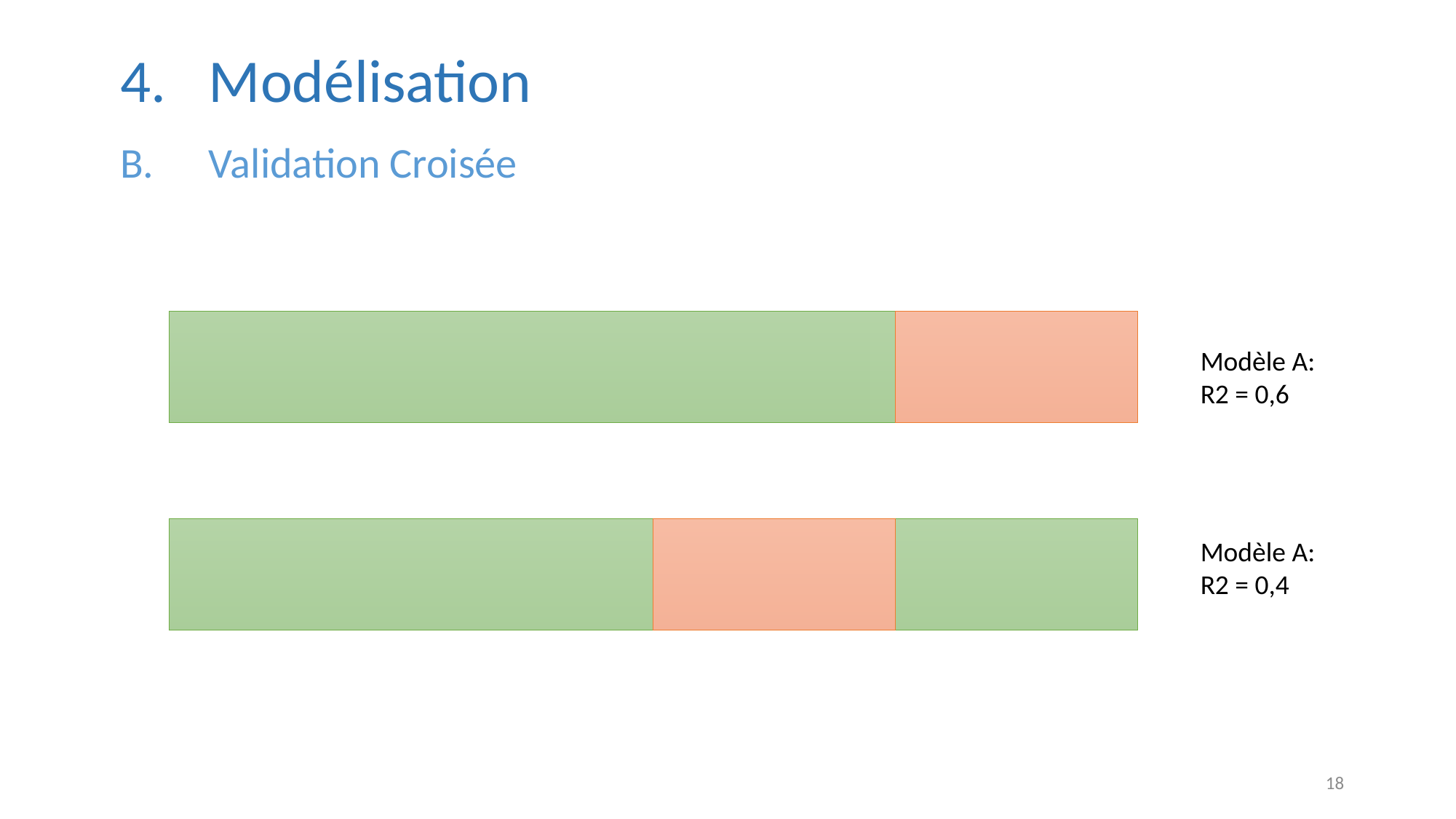

Modélisation
Validation Croisée

Modèle A:
R2 = 0,6

Modèle A:
R2 = 0,4
18